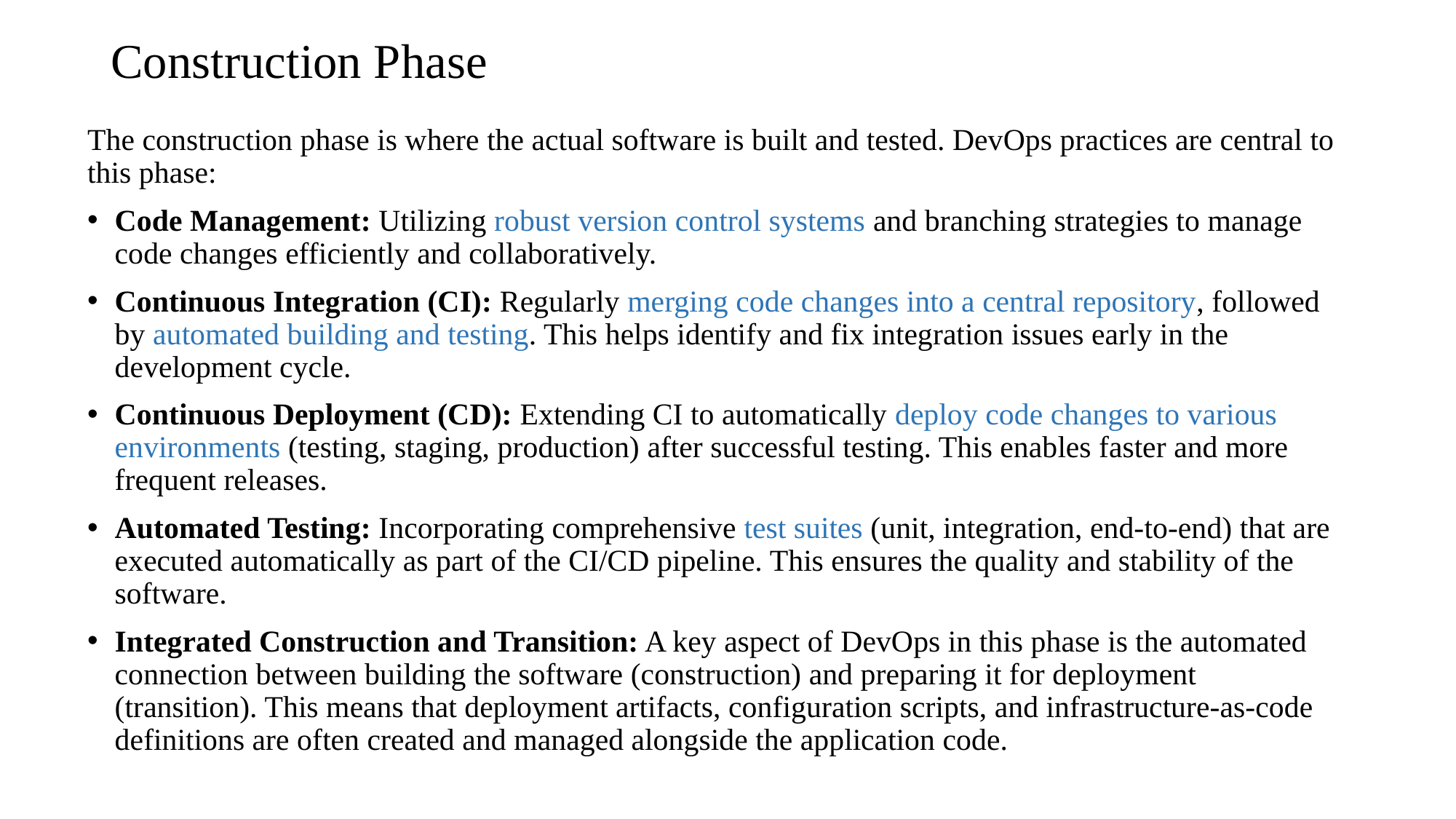

# Construction Phase
The construction phase is where the actual software is built and tested. DevOps practices are central to this phase:
Code Management: Utilizing robust version control systems and branching strategies to manage code changes efficiently and collaboratively.
Continuous Integration (CI): Regularly merging code changes into a central repository, followed by automated building and testing. This helps identify and fix integration issues early in the development cycle.
Continuous Deployment (CD): Extending CI to automatically deploy code changes to various environments (testing, staging, production) after successful testing. This enables faster and more frequent releases.
Automated Testing: Incorporating comprehensive test suites (unit, integration, end-to-end) that are executed automatically as part of the CI/CD pipeline. This ensures the quality and stability of the software.
Integrated Construction and Transition: A key aspect of DevOps in this phase is the automated connection between building the software (construction) and preparing it for deployment (transition). This means that deployment artifacts, configuration scripts, and infrastructure-as-code definitions are often created and managed alongside the application code.